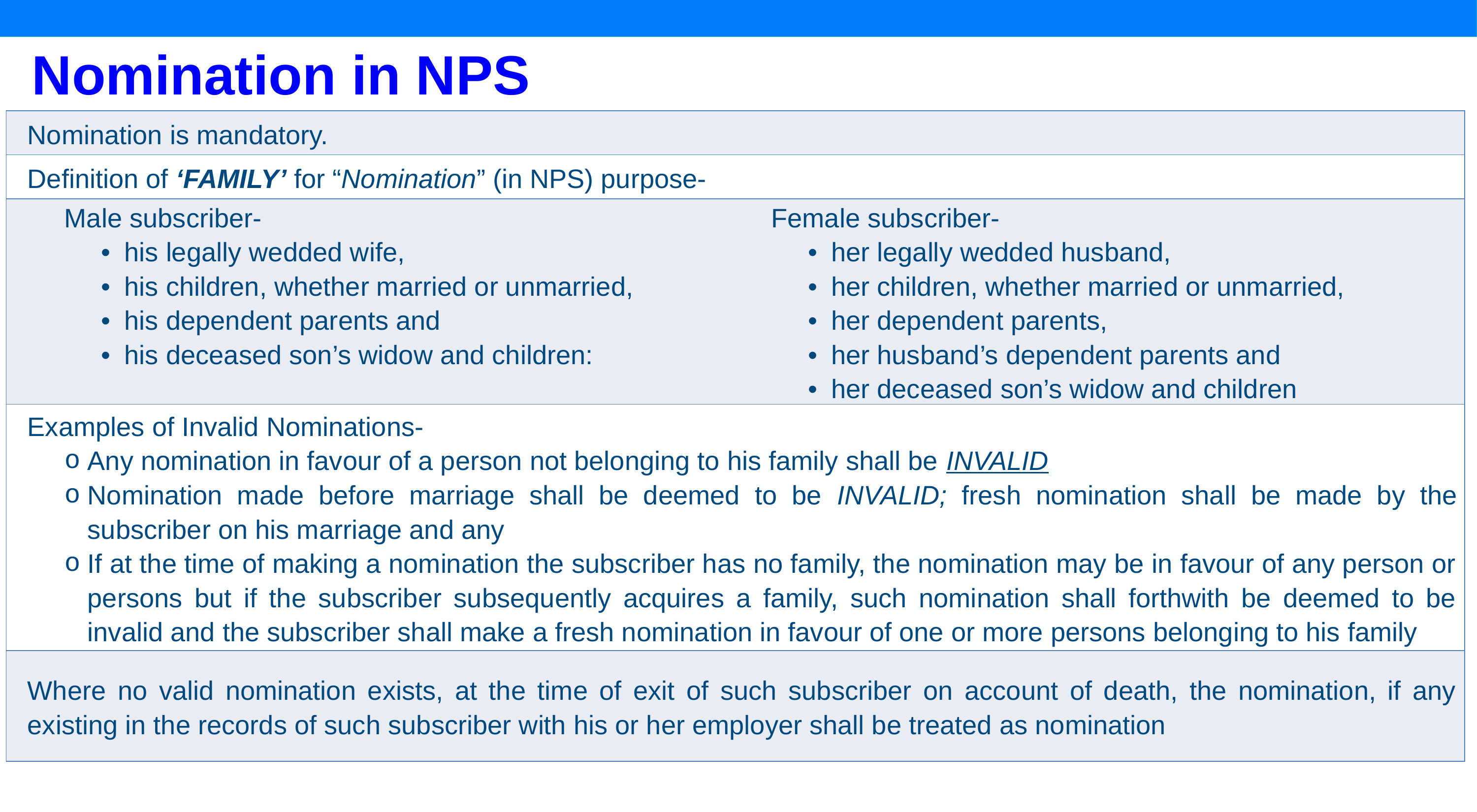

Nomination in NPS
| Nomination is mandatory. |  |
| --- | --- |
| Definition of ‘FAMILY’ for “Nomination” (in NPS) purpose- |  |
| Male subscriber- his legally wedded wife, his children, whether married or unmarried, his dependent parents and his deceased son’s widow and children: | Female subscriber- her legally wedded husband, her children, whether married or unmarried, her dependent parents, her husband’s dependent parents and her deceased son’s widow and children |
| Examples of Invalid Nominations- Any nomination in favour of a person not belonging to his family shall be INVALID Nomination made before marriage shall be deemed to be INVALID; fresh nomination shall be made by the subscriber on his marriage and any If at the time of making a nomination the subscriber has no family, the nomination may be in favour of any person or persons but if the subscriber subsequently acquires a family, such nomination shall forthwith be deemed to be invalid and the subscriber shall make a fresh nomination in favour of one or more persons belonging to his family |  |
| Where no valid nomination exists, at the time of exit of such subscriber on account of death, the nomination, if any existing in the records of such subscriber with his or her employer shall be treated as nomination |  |